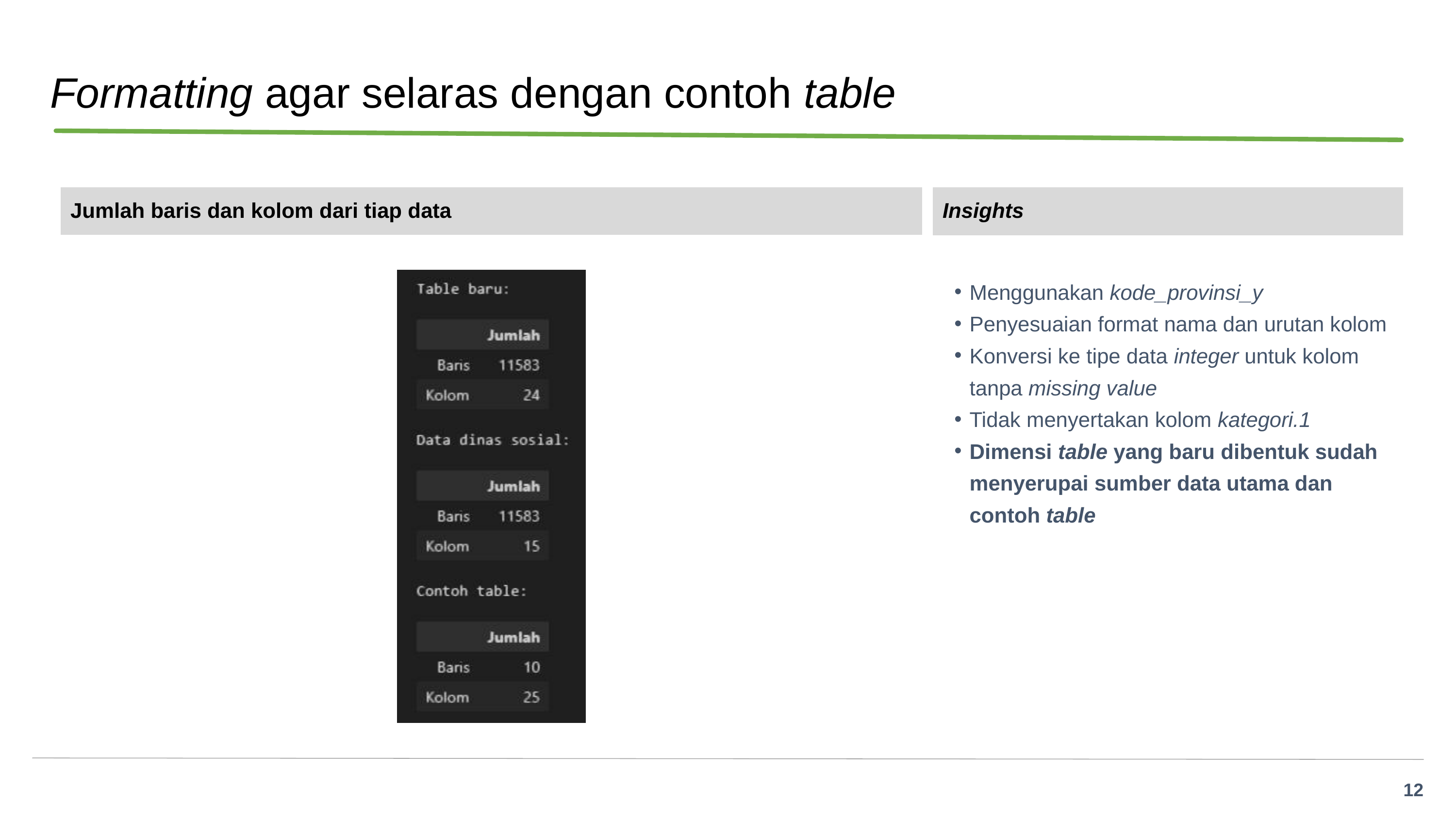

Formatting agar selaras dengan contoh table

 Jumlah baris dan kolom dari tiap data

 Insights

Menggunakan kode_provinsi_y
Penyesuaian format nama dan urutan kolom
Konversi ke tipe data integer untuk kolom tanpa missing value
Tidak menyertakan kolom kategori.1
Dimensi table yang baru dibentuk sudah menyerupai sumber data utama dan contoh table

12